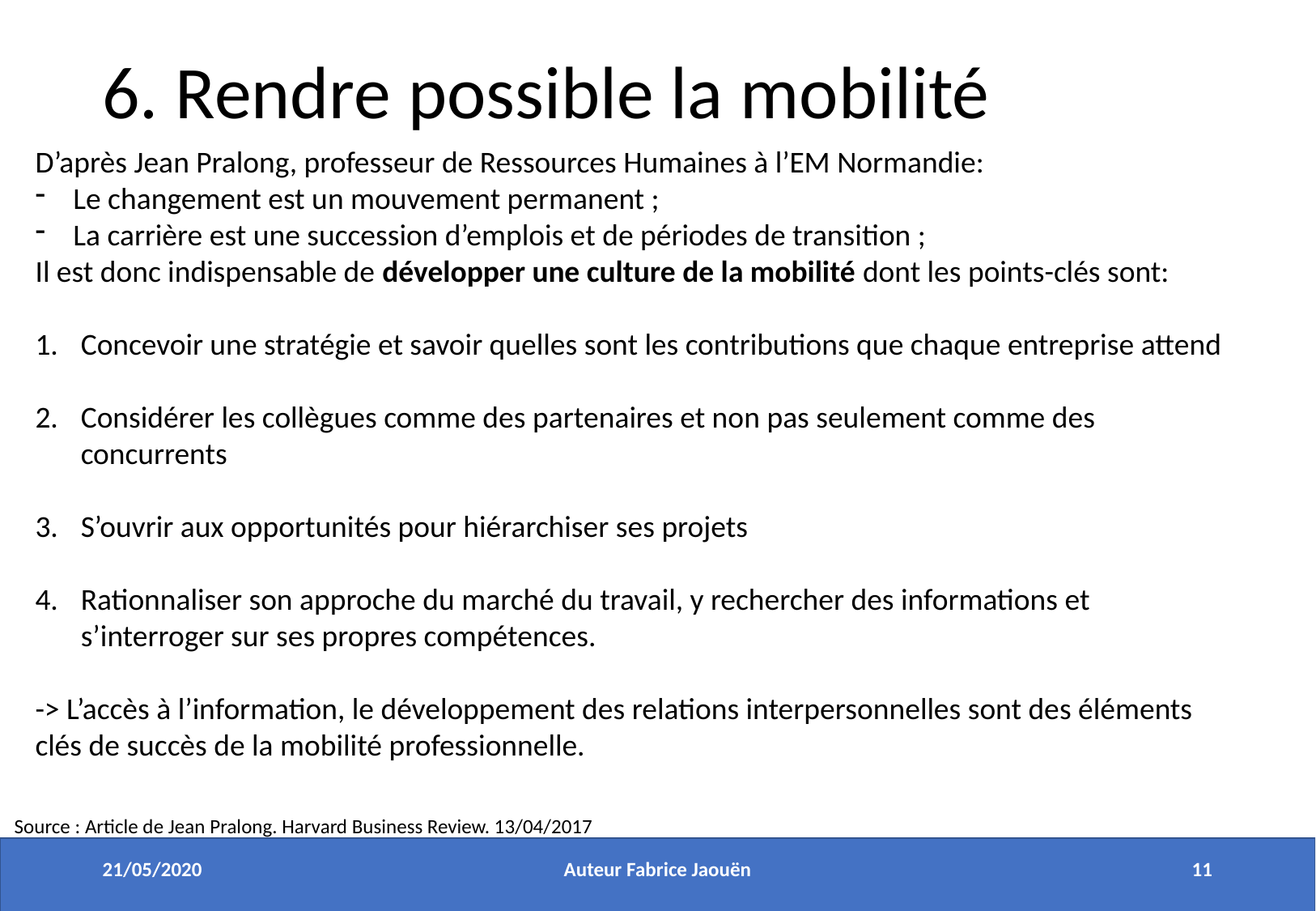

6. Rendre possible la mobilité
D’après Jean Pralong, professeur de Ressources Humaines à l’EM Normandie:
Le changement est un mouvement permanent ;
La carrière est une succession d’emplois et de périodes de transition ;
Il est donc indispensable de développer une culture de la mobilité dont les points-clés sont:

Concevoir une stratégie et savoir quelles sont les contributions que chaque entreprise attend

Considérer les collègues comme des partenaires et non pas seulement comme des concurrents

S’ouvrir aux opportunités pour hiérarchiser ses projets

Rationnaliser son approche du marché du travail, y rechercher des informations et s’interroger sur ses propres compétences.

-> L’accès à l’information, le développement des relations interpersonnelles sont des éléments clés de succès de la mobilité professionnelle.

Source : Article de Jean Pralong. Harvard Business Review. 13/04/2017
21/05/2020
Auteur Fabrice Jaouën
11